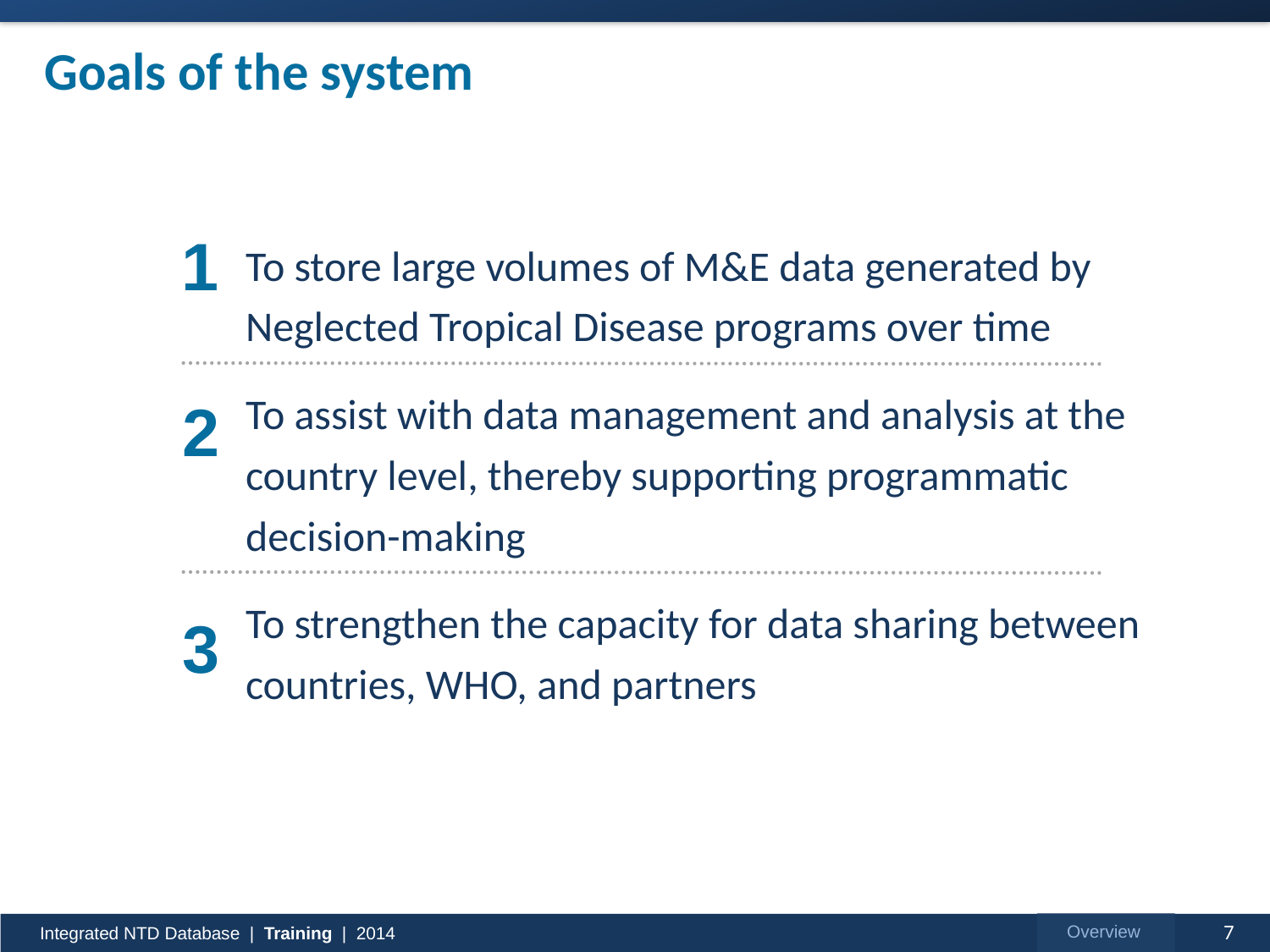

# Goals of the system
To store large volumes of M&E data generated by Neglected Tropical Disease programs over time
To assist with data management and analysis at the country level, thereby supporting programmatic
decision-making
To strengthen the capacity for data sharing between countries, WHO, and partners

1
2
3